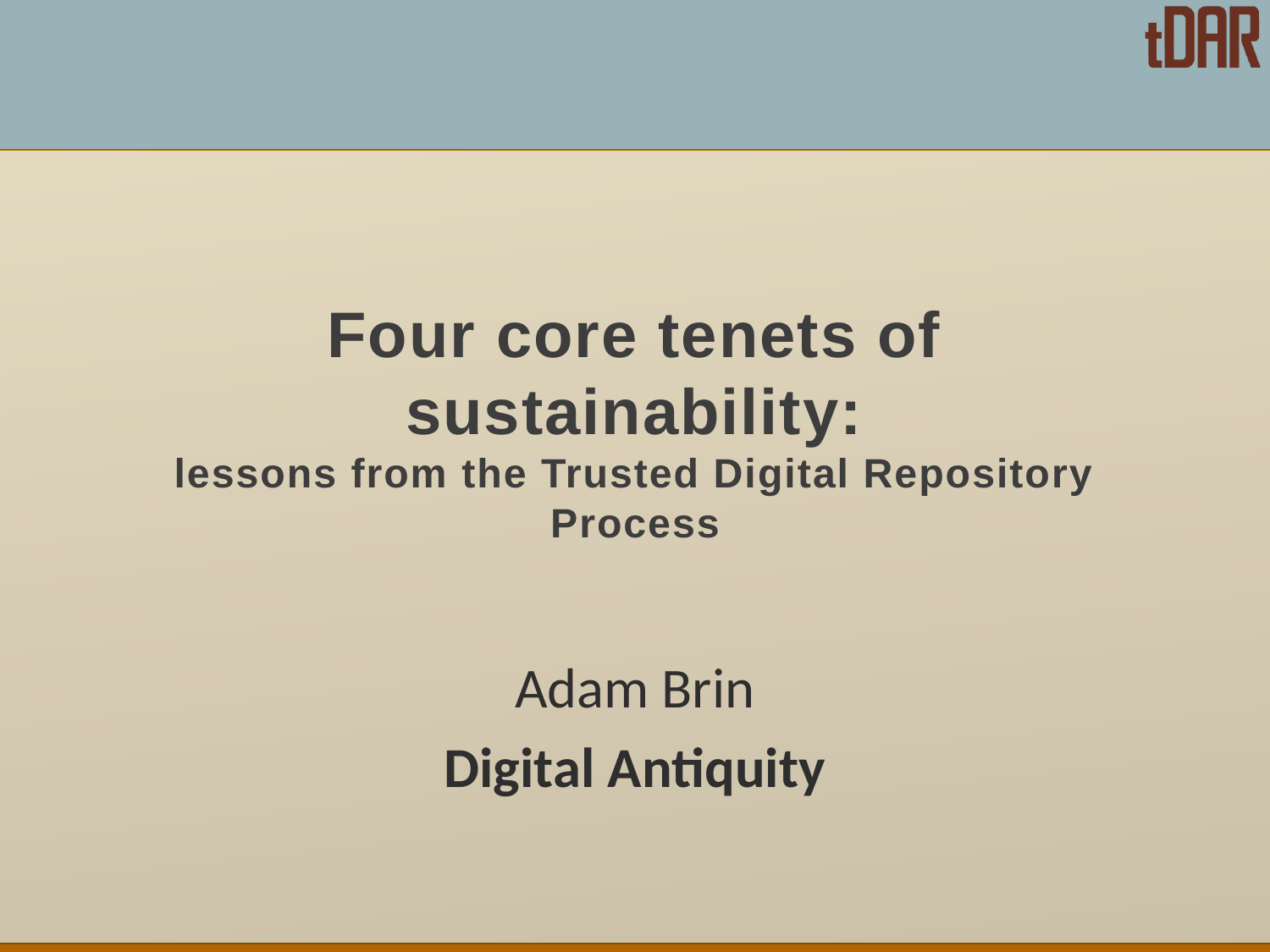

# Four core tenets of sustainability: lessons from the Trusted Digital Repository Process
Adam Brin
Digital Antiquity